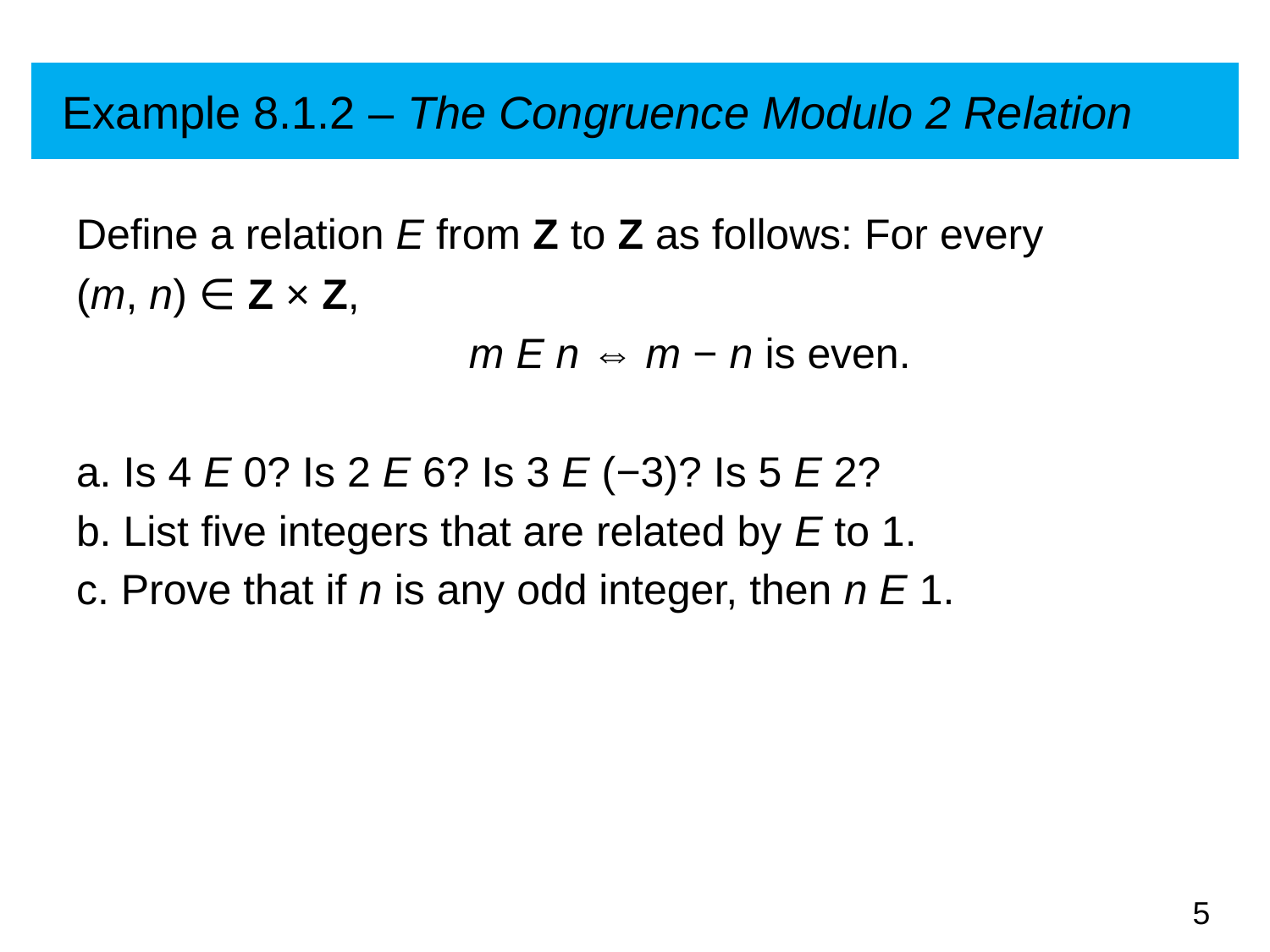

# Example 8.1.2 – The Congruence Modulo 2 Relation
Define a relation E from Z to Z as follows: For every
(m, n) ∈ Z × Z,
			 m E n ⇔ m − n is even.

a. Is 4 E 0? Is 2 E 6? Is 3 E (−3)? Is 5 E 2?
b. List five integers that are related by E to 1.
c. Prove that if n is any odd integer, then n E 1.